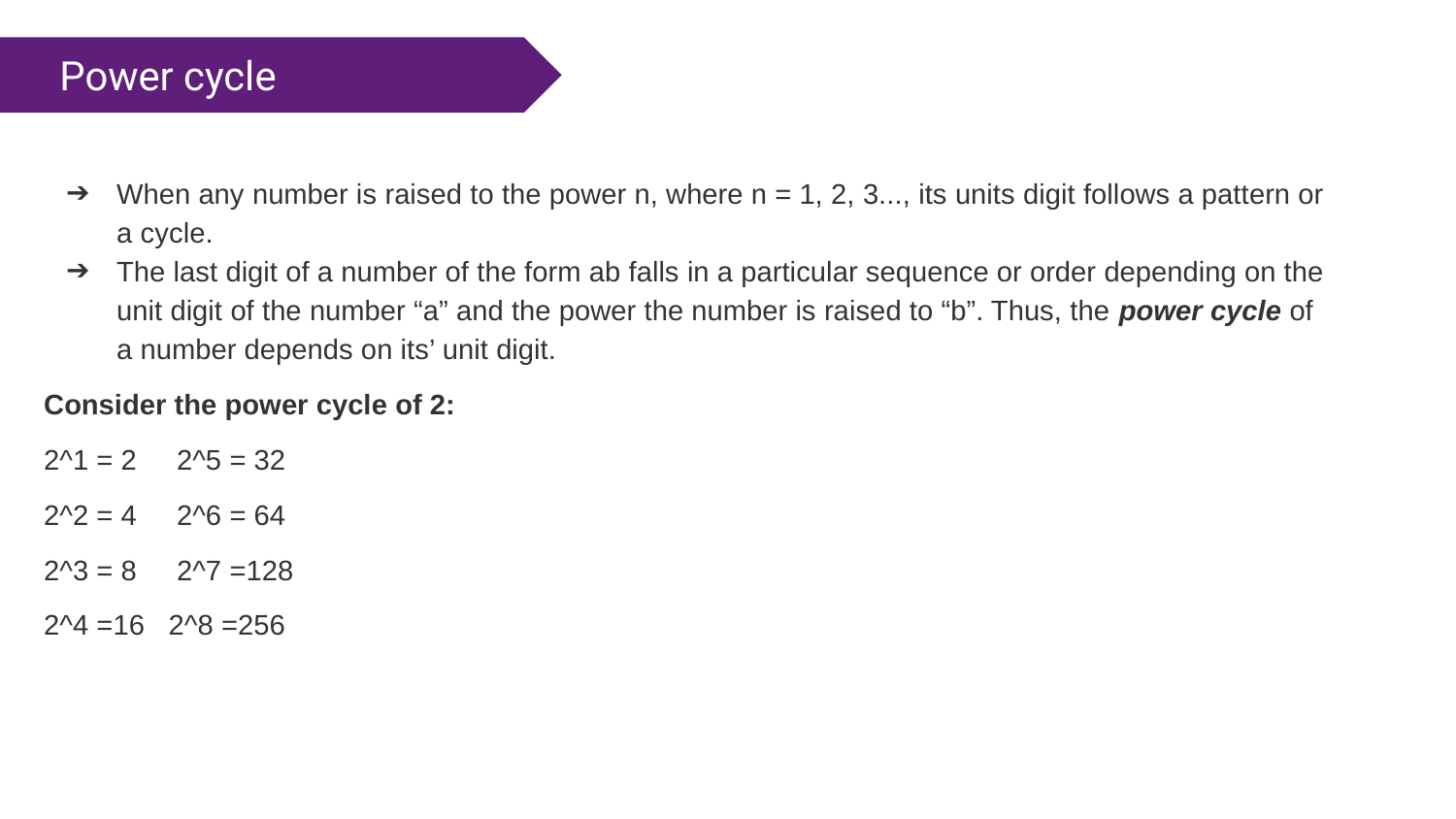

Power cycle
When any number is raised to the power n, where n = 1, 2, 3..., its units digit follows a pattern or a cycle.
The last digit of a number of the form ab falls in a particular sequence or order depending on the unit digit of the number “a” and the power the number is raised to “b”. Thus, the power cycle of a number depends on its’ unit digit.
Consider the power cycle of 2:
2^1 = 2     2^5 = 32
2^2 = 4     2^6 = 64
2^3 = 8     2^7 =128
2^4 =16   2^8 =256